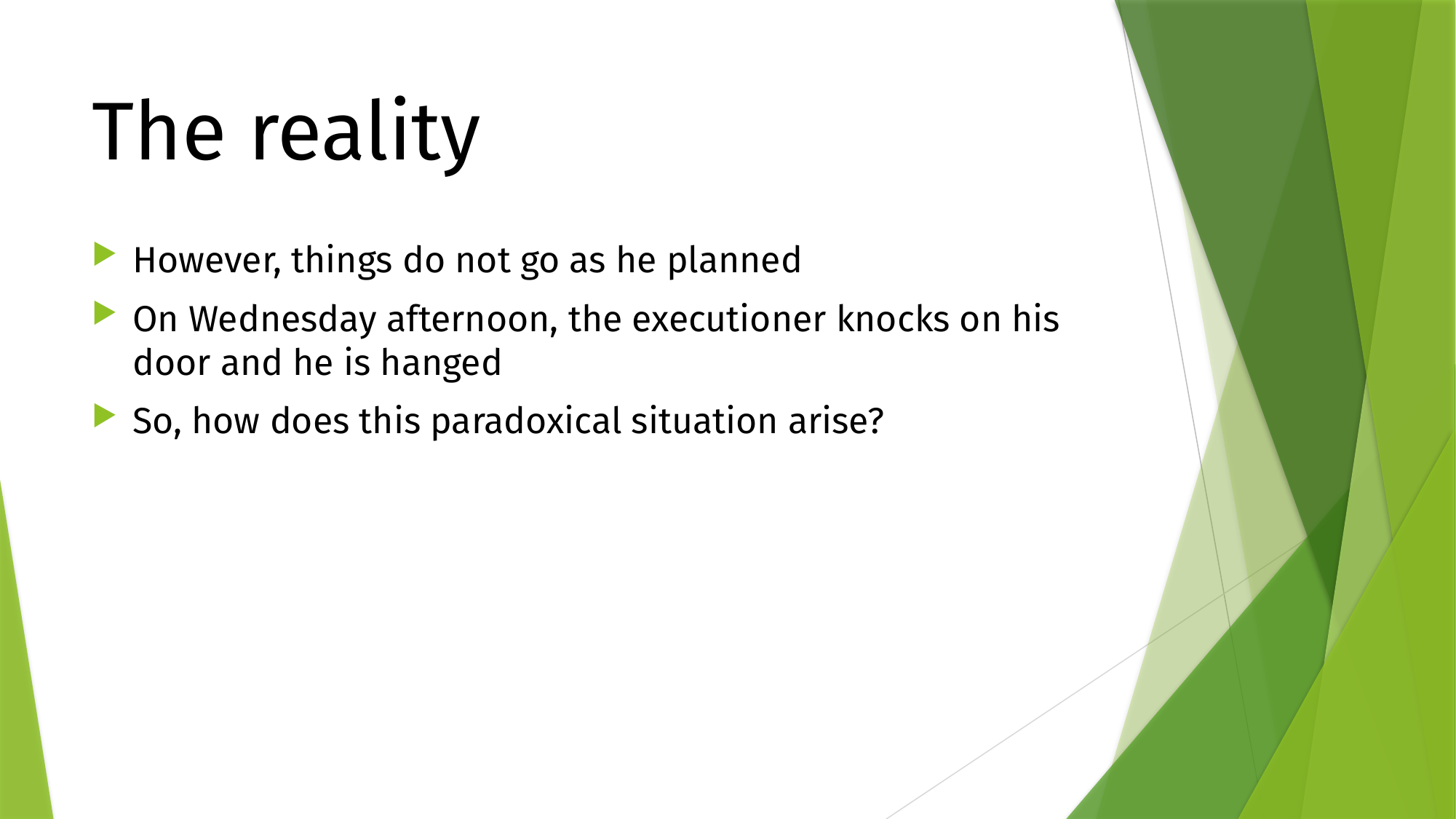

# The reality
However, things do not go as he planned
On Wednesday afternoon, the executioner knocks on his door and he is hanged
So, how does this paradoxical situation arise?